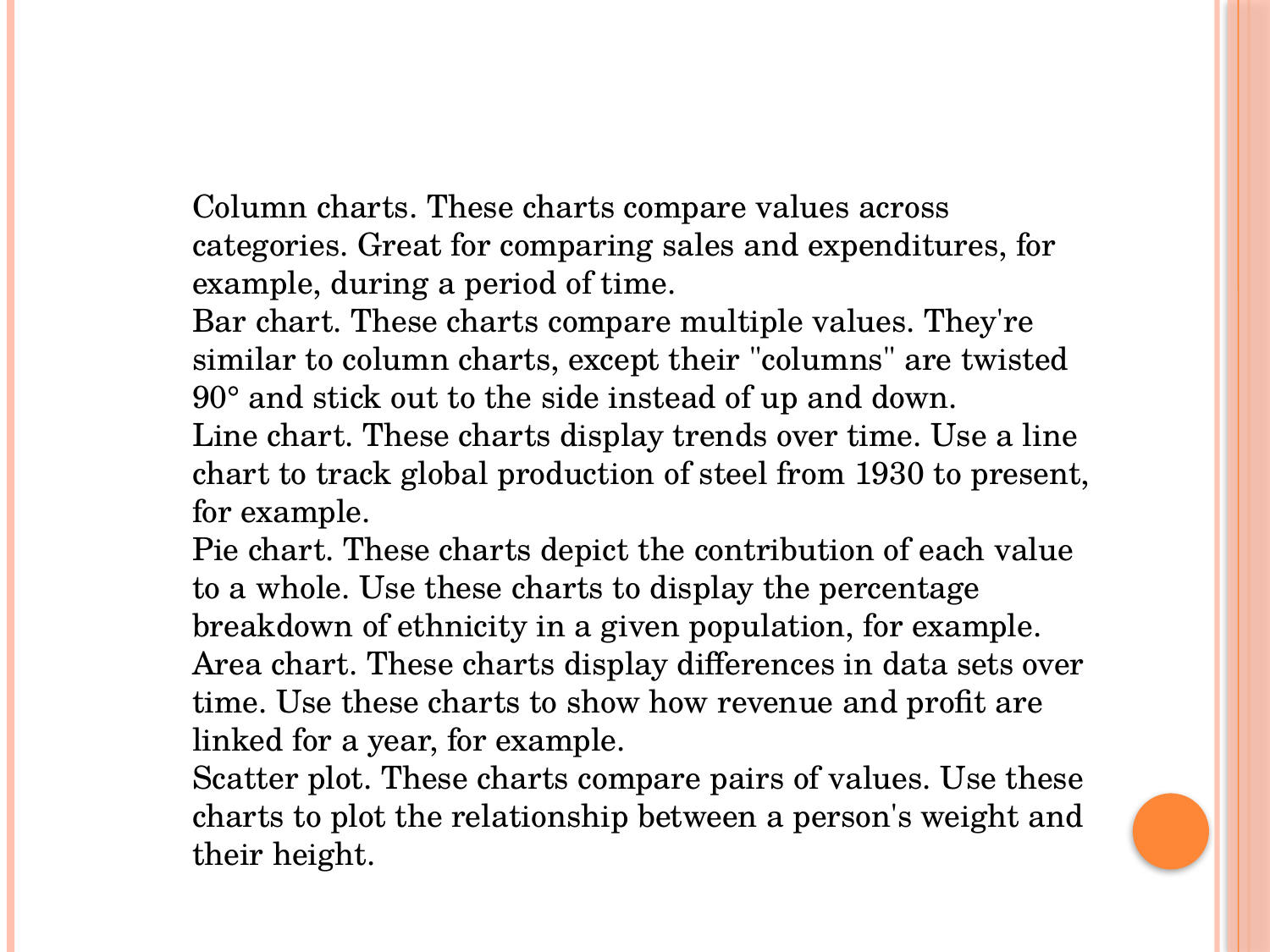

Column charts. These charts compare values across categories. Great for comparing sales and expenditures, for example, during a period of time.
Bar chart. These charts compare multiple values. They're similar to column charts, except their "columns" are twisted 90° and stick out to the side instead of up and down.
Line chart. These charts display trends over time. Use a line chart to track global production of steel from 1930 to present, for example.
Pie chart. These charts depict the contribution of each value to a whole. Use these charts to display the percentage breakdown of ethnicity in a given population, for example.
Area chart. These charts display differences in data sets over time. Use these charts to show how revenue and profit are linked for a year, for example.
Scatter plot. These charts compare pairs of values. Use these charts to plot the relationship between a person's weight and their height.